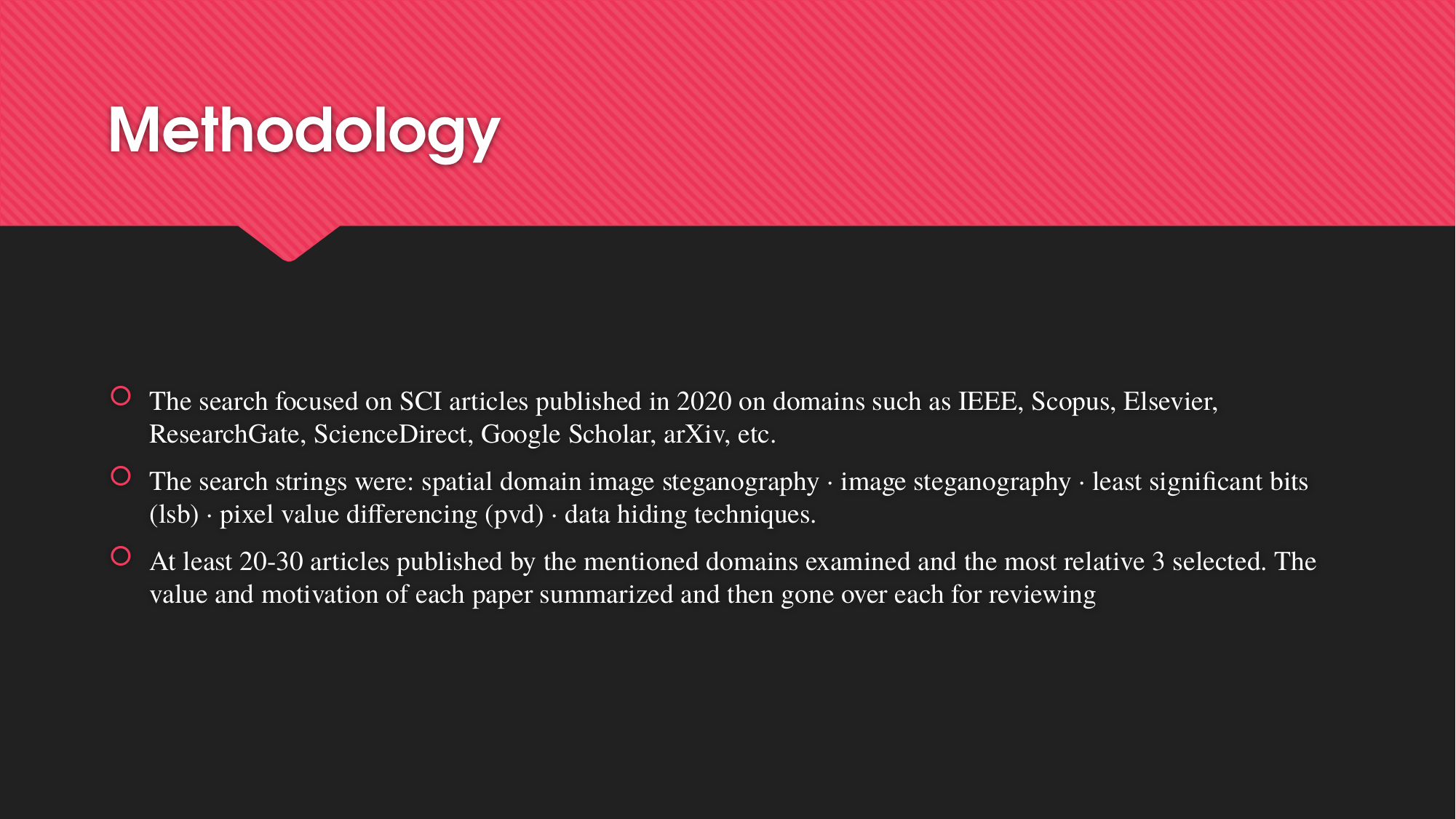

# Methodology
The search focused on SCI articles published in 2020 on domains such as IEEE, Scopus, Elsevier, ResearchGate, ScienceDirect, Google Scholar, arXiv, etc.
The search strings were: spatial domain image steganography · image steganography · least significant bits (lsb) · pixel value differencing (pvd) · data hiding techniques.
At least 20-30 articles published by the mentioned domains examined and the most relative 3 selected. The value and motivation of each paper summarized and then gone over each for reviewing